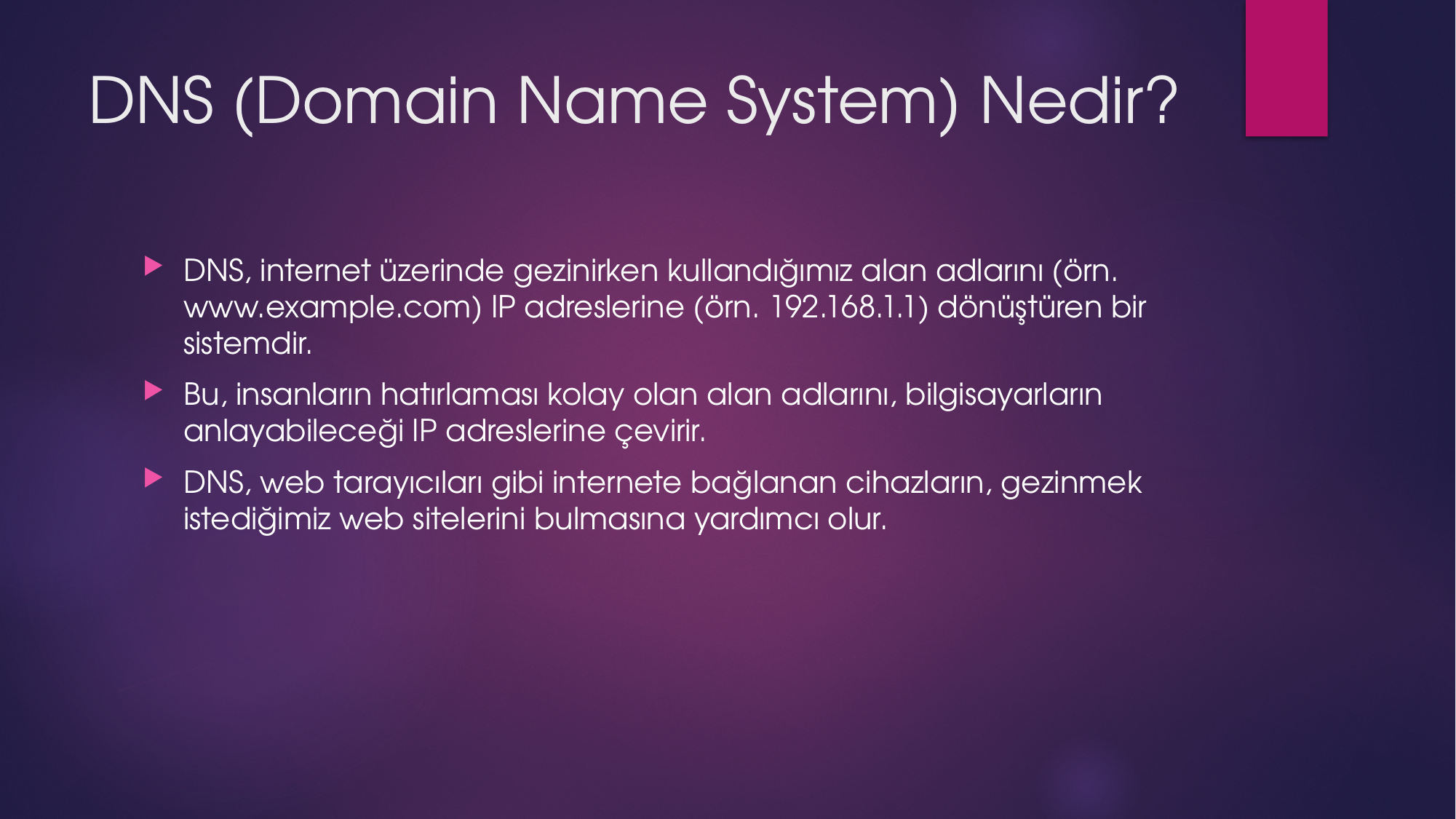

# DNS (Domain Name System) Nedir?
DNS, internet üzerinde gezinirken kullandığımız alan adlarını (örn. www.example.com) IP adreslerine (örn. 192.168.1.1) dönüştüren bir sistemdir.
Bu, insanların hatırlaması kolay olan alan adlarını, bilgisayarların anlayabileceği IP adreslerine çevirir.
DNS, web tarayıcıları gibi internete bağlanan cihazların, gezinmek istediğimiz web sitelerini bulmasına yardımcı olur.